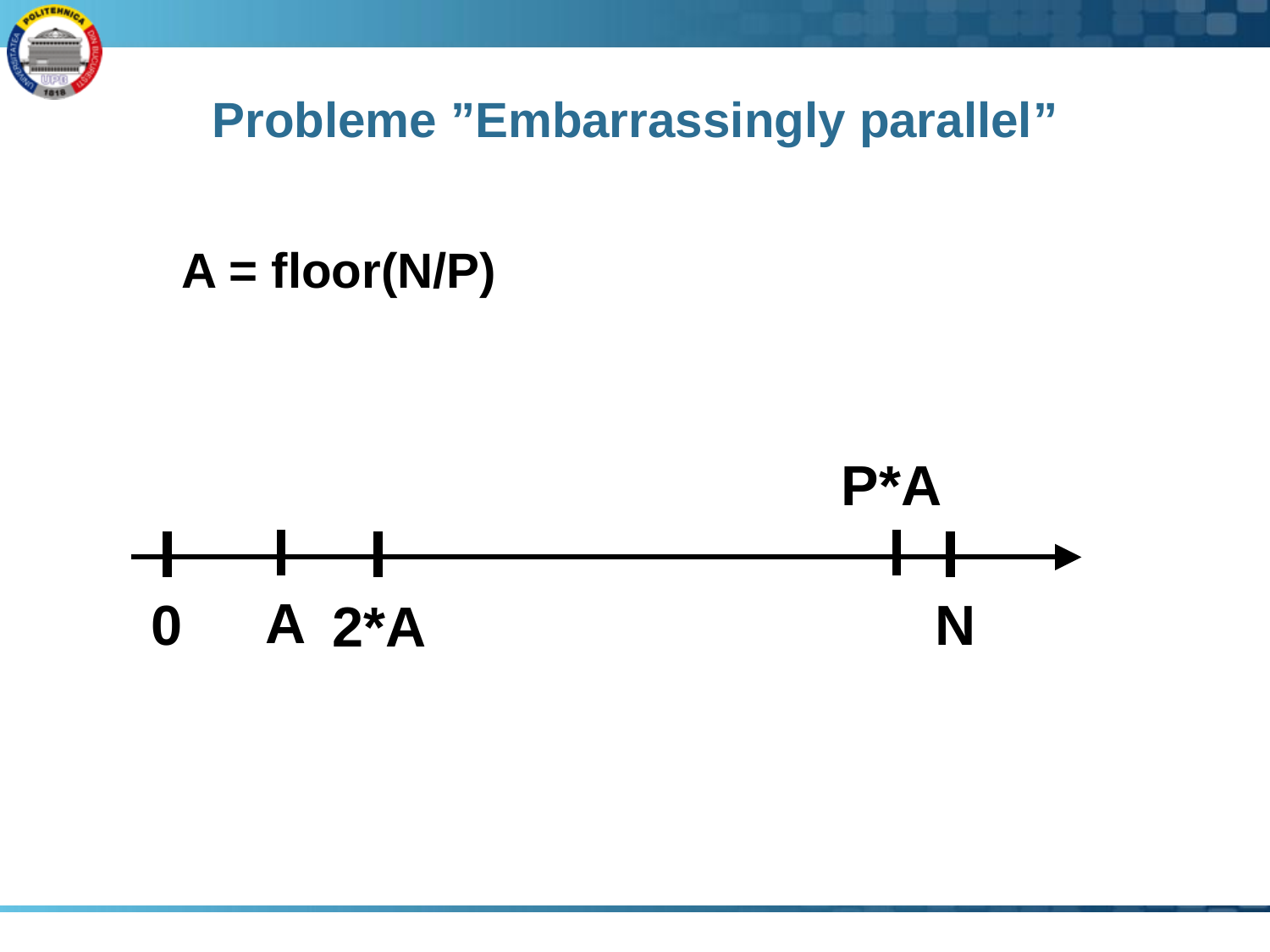

# Probleme ”Embarrassingly parallel”
A = floor(N/P)
P*A
A
0
N
2*A